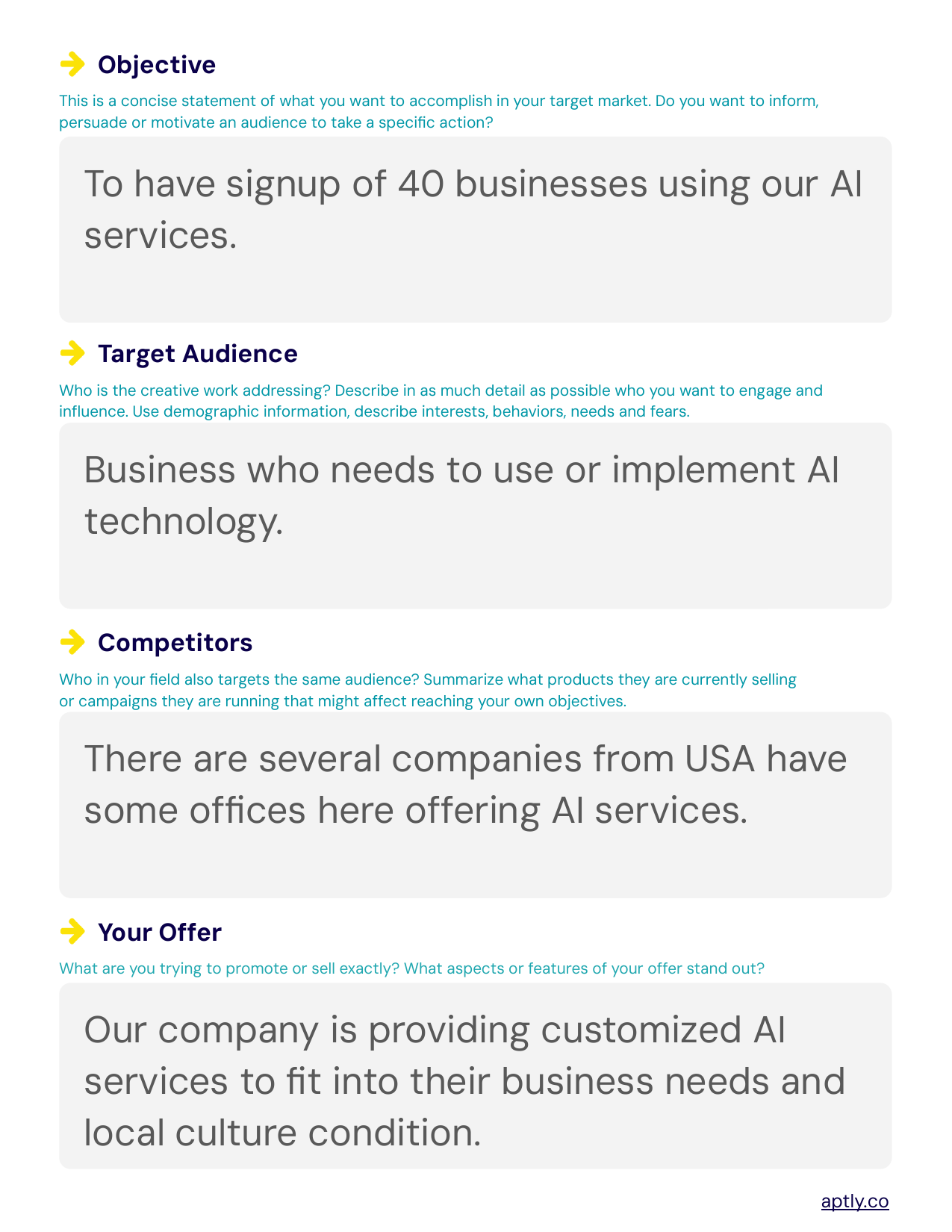

To have signup of 40 businesses using our AI services.
Business who needs to use or implement AI technology.
There are several companies from USA have some offices here offering AI services.
Our company is providing customized AI services to fit into their business needs and local culture condition.